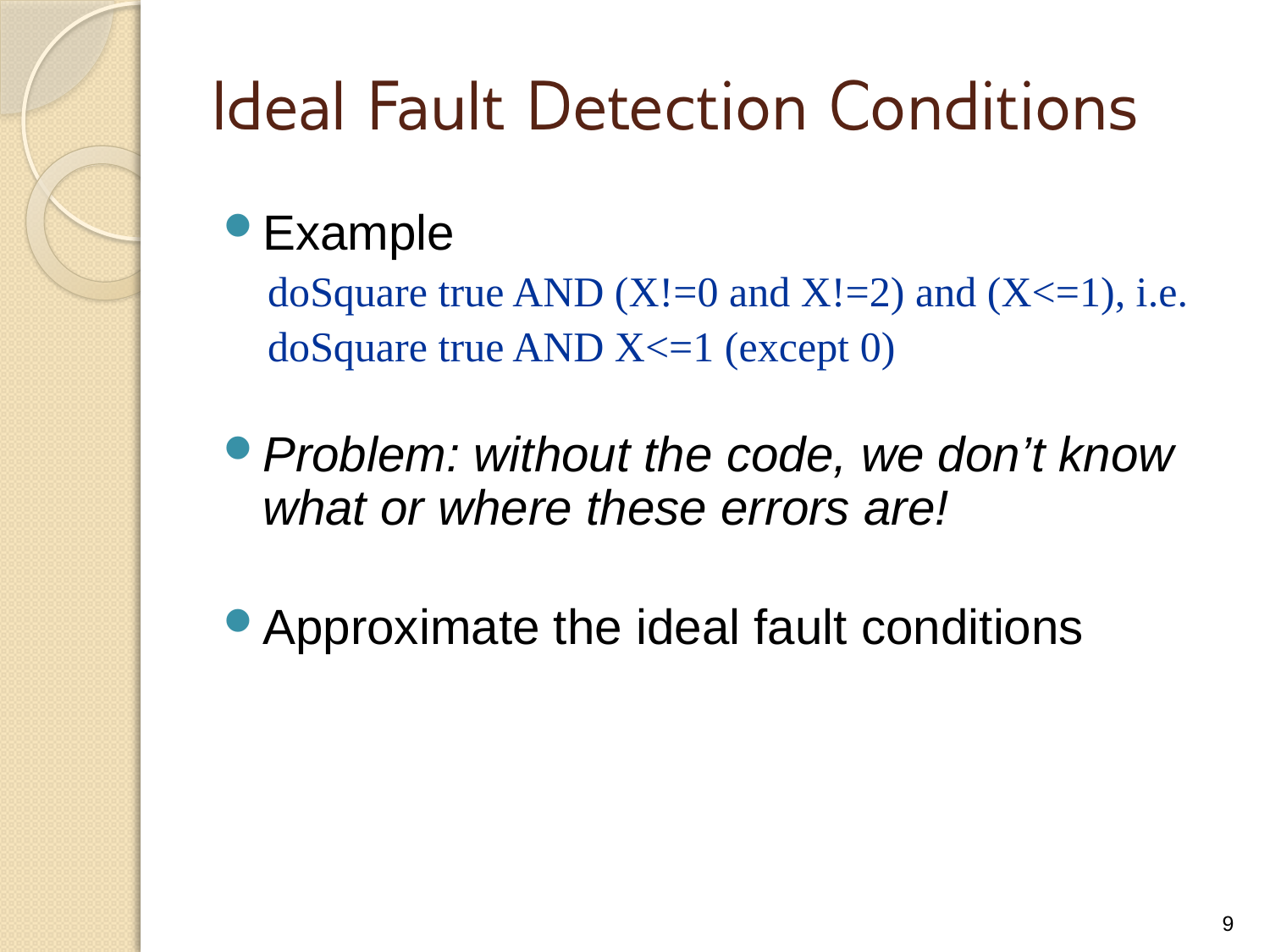

# Ideal Fault Detection Conditions
Example
doSquare true AND (X!=0 and X!=2) and (X<=1), i.e.
doSquare true AND X<=1 (except 0)

Problem: without the code, we don’t know what or where these errors are!

Approximate the ideal fault conditions

9